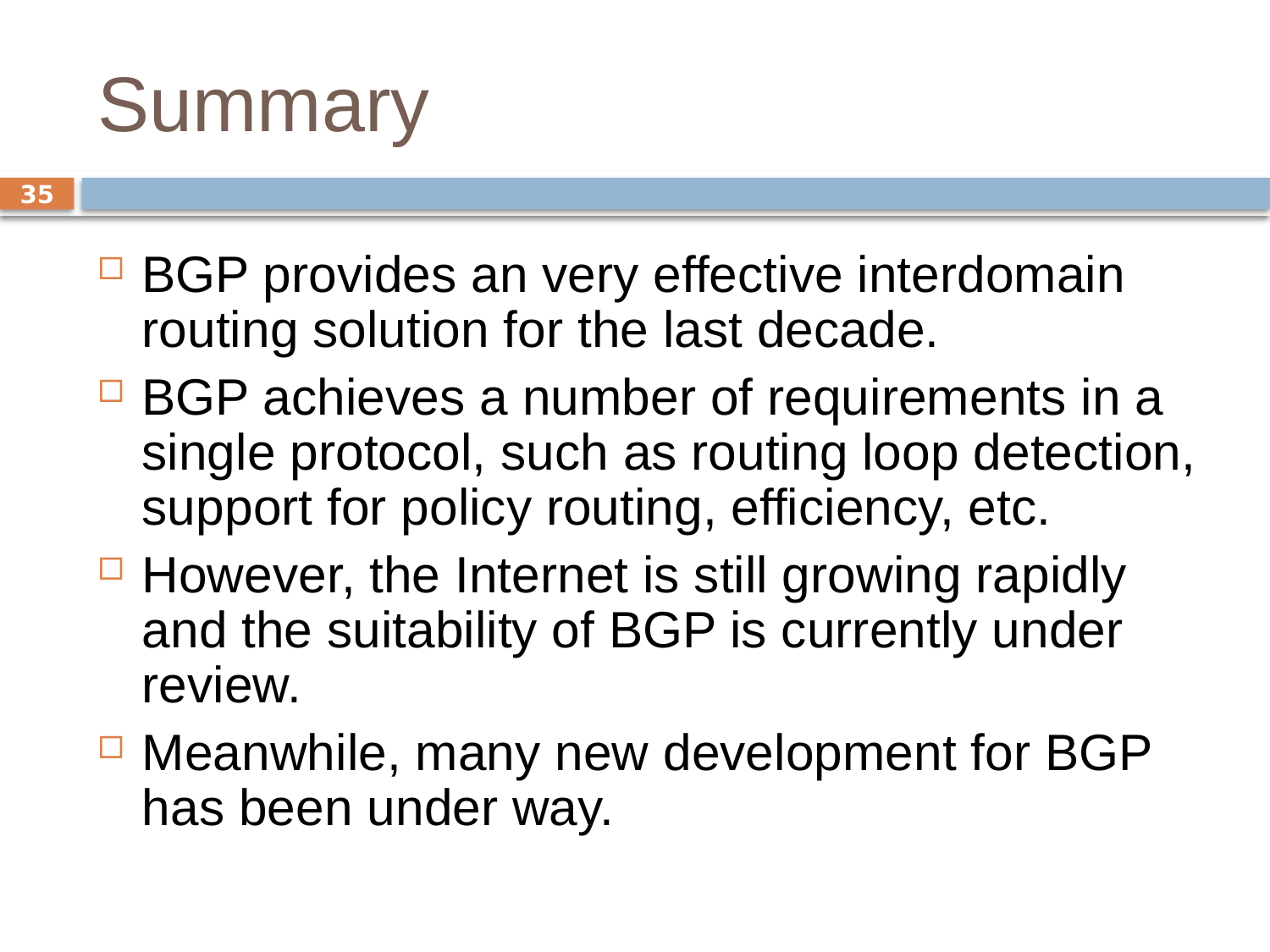

# Summary
35
BGP provides an very effective interdomain routing solution for the last decade.
BGP achieves a number of requirements in a single protocol, such as routing loop detection, support for policy routing, efficiency, etc.
However, the Internet is still growing rapidly and the suitability of BGP is currently under review.
Meanwhile, many new development for BGP has been under way.